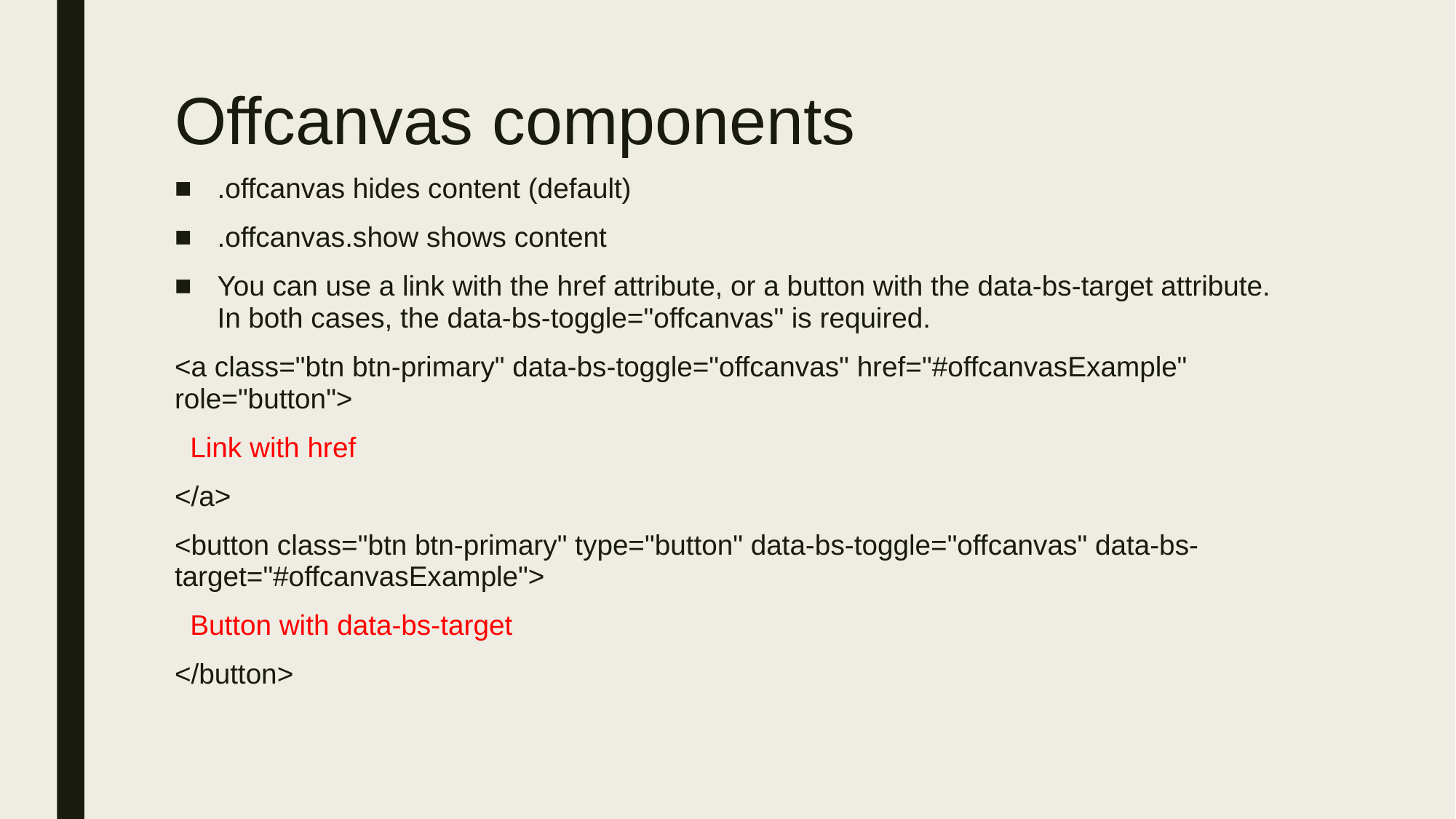

# Offcanvas components
.offcanvas hides content (default)
.offcanvas.show shows content
You can use a link with the href attribute, or a button with the data-bs-target attribute. In both cases, the data-bs-toggle="offcanvas" is required.
<a class="btn btn-primary" data-bs-toggle="offcanvas" href="#offcanvasExample" role="button">
  Link with href
</a>
<button class="btn btn-primary" type="button" data-bs-toggle="offcanvas" data-bs-target="#offcanvasExample">
  Button with data-bs-target
</button>